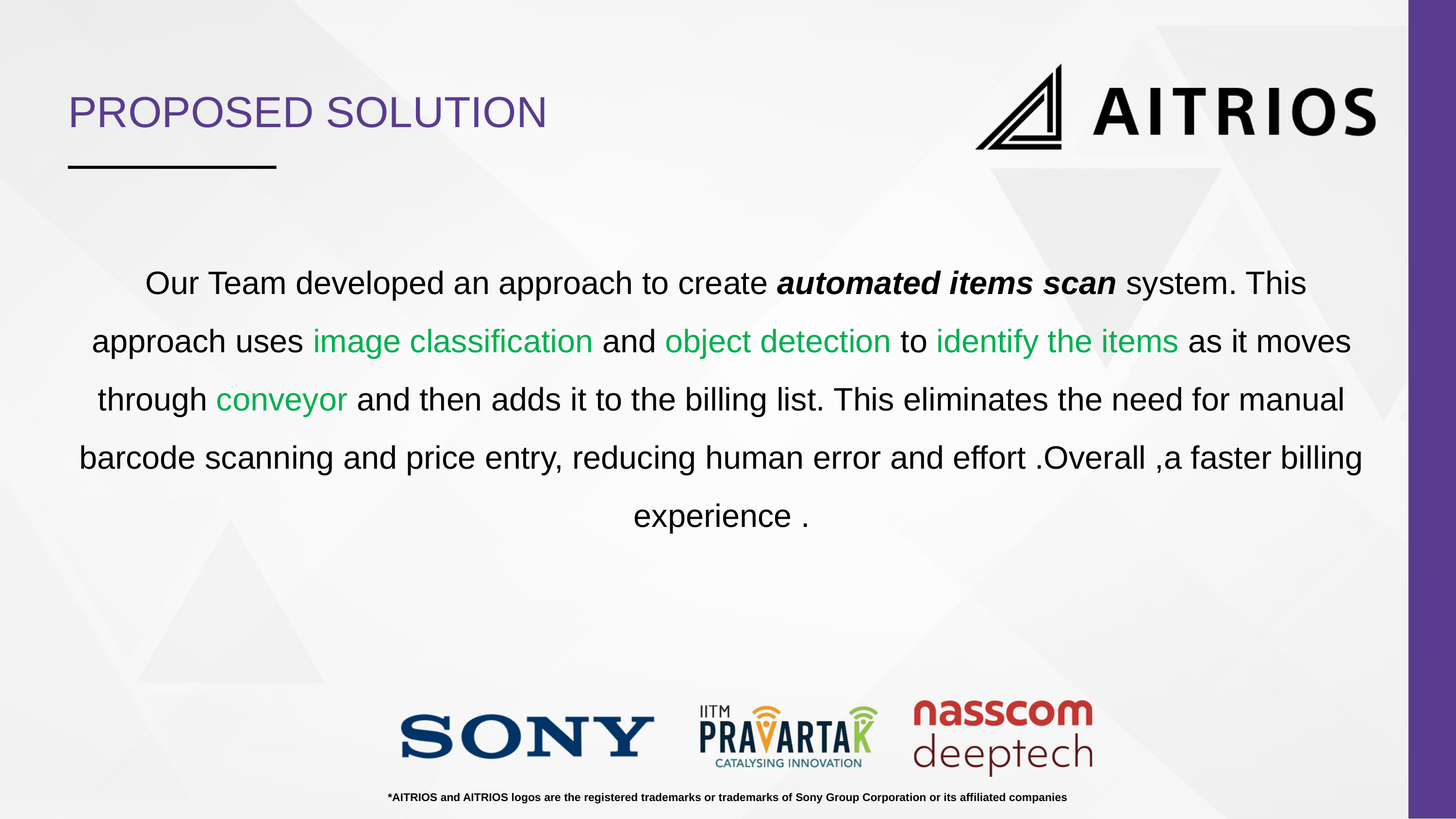

PROPOSED SOLUTION

 Our Team developed an approach to create automated items scan system. This approach uses image classification and object detection to identify the items as it moves through conveyor and then adds it to the billing list. This eliminates the need for manual barcode scanning and price entry, reducing human error and effort .Overall ,a faster billing experience .

*AITRIOS and AITRIOS logos are the registered trademarks or trademarks of Sony Group Corporation or its affiliated companies